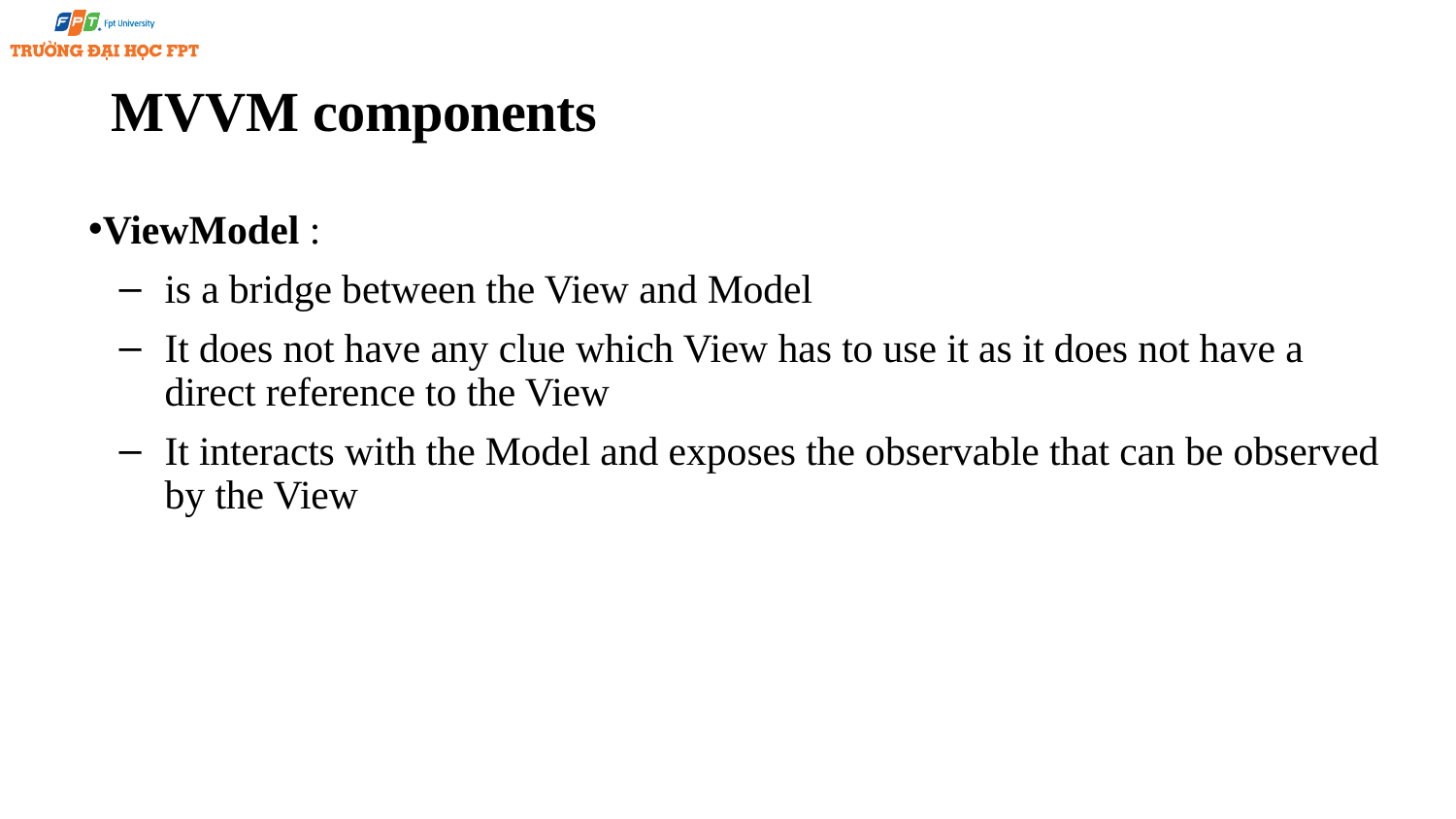

# MVVM components
ViewModel :
is a bridge between the View and Model
It does not have any clue which View has to use it as it does not have a direct reference to the View
It interacts with the Model and exposes the observable that can be observed by the View